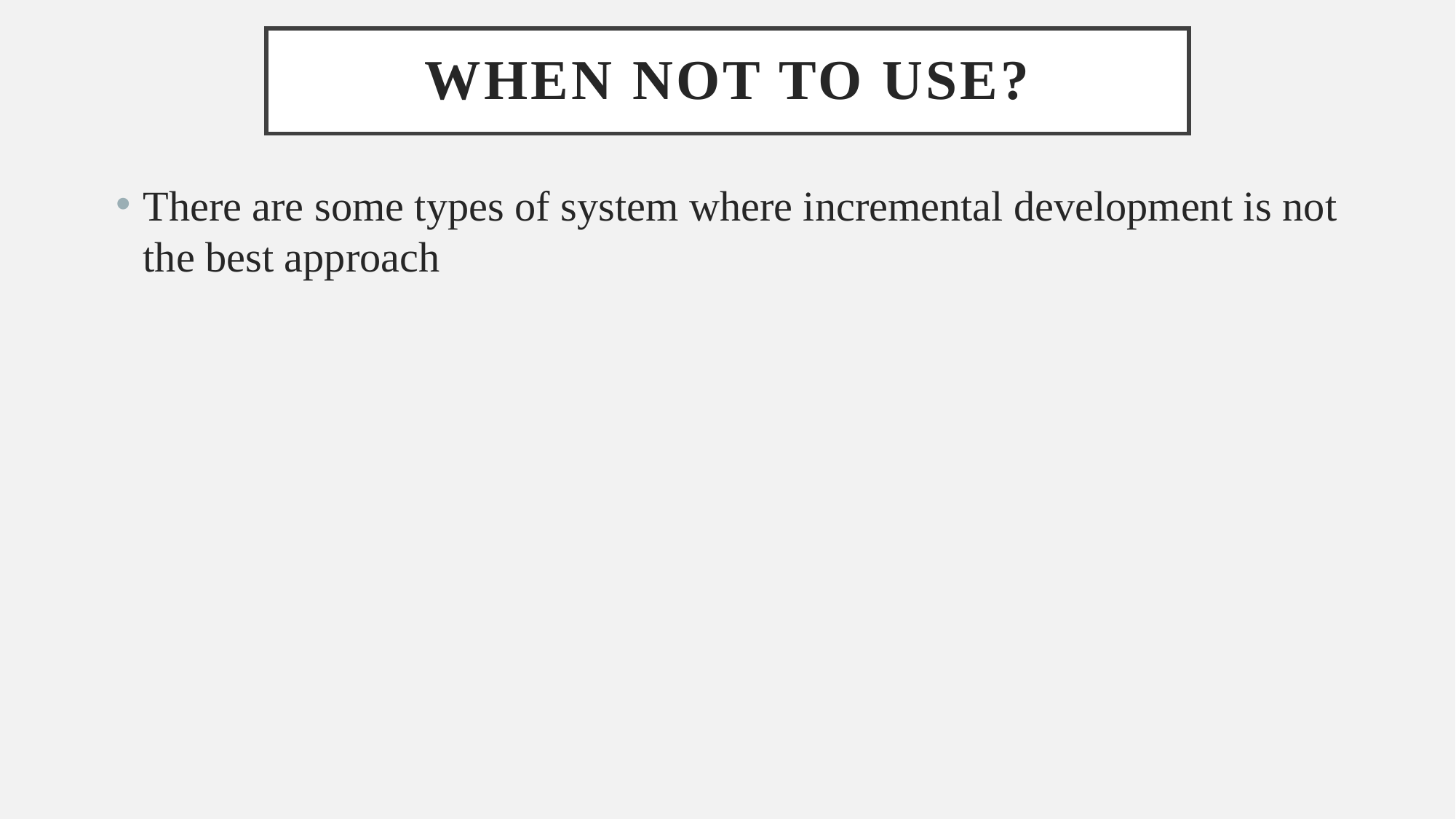

# When not to use?
There are some types of system where incremental development is not the best approach